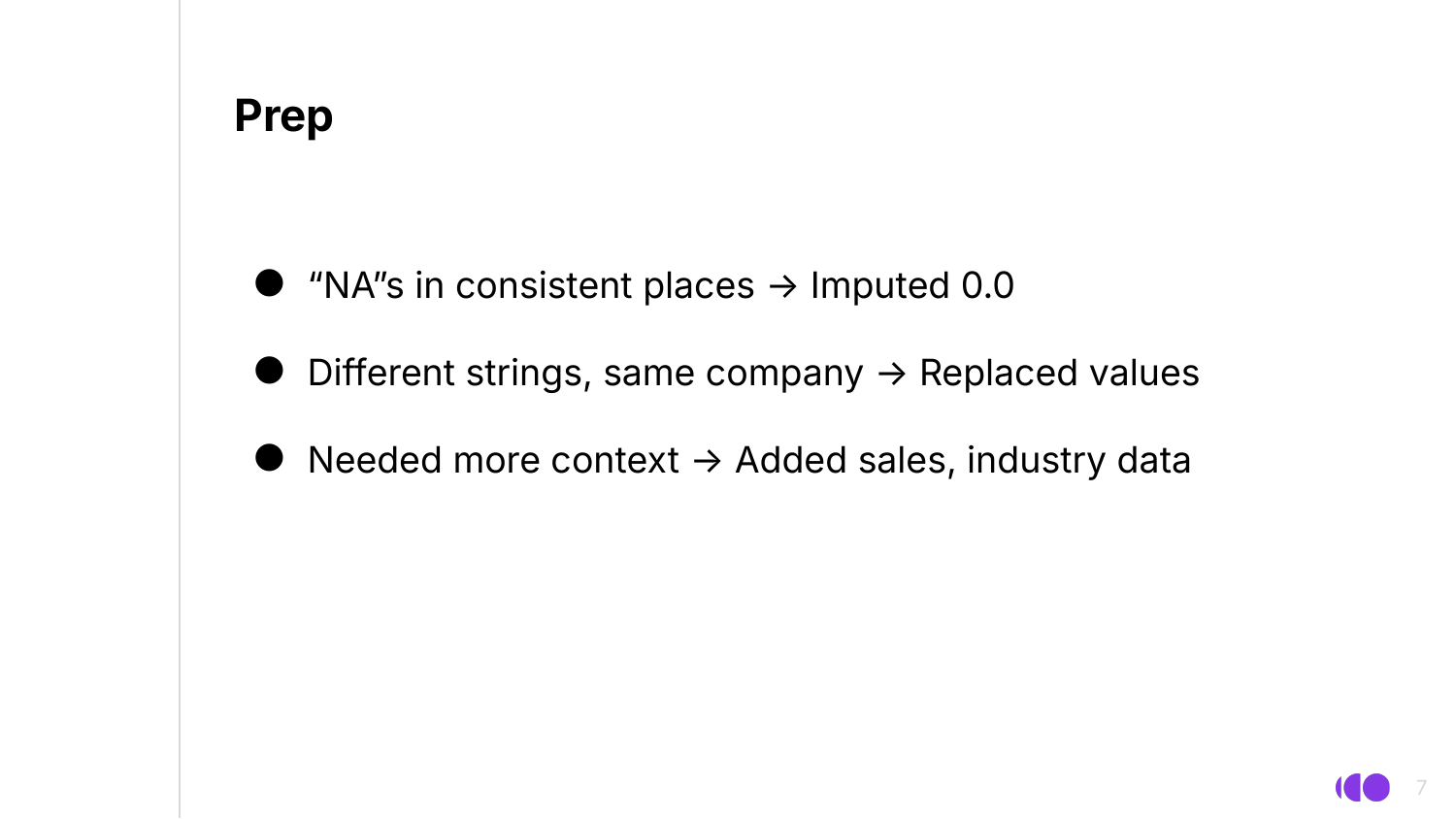

# Prep
“NA”s in consistent places → Imputed 0.0
Different strings, same company → Replaced values
Needed more context → Added sales, industry data
7